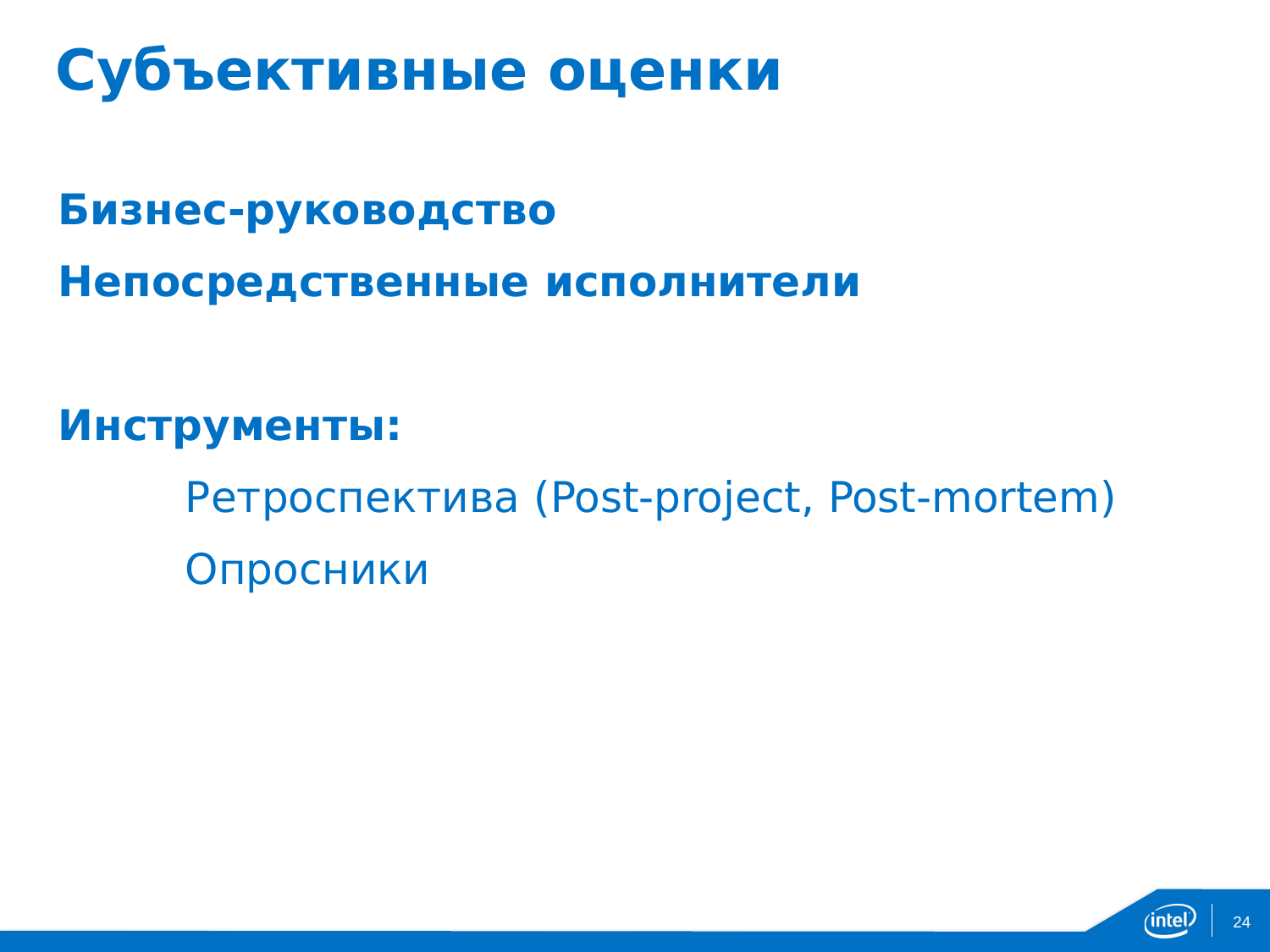

# Субъективные оценки
Бизнес-руководство
Непосредственные исполнители

Инструменты:
	Ретроспектива (Post-project, Post-mortem)
	Опросники
24